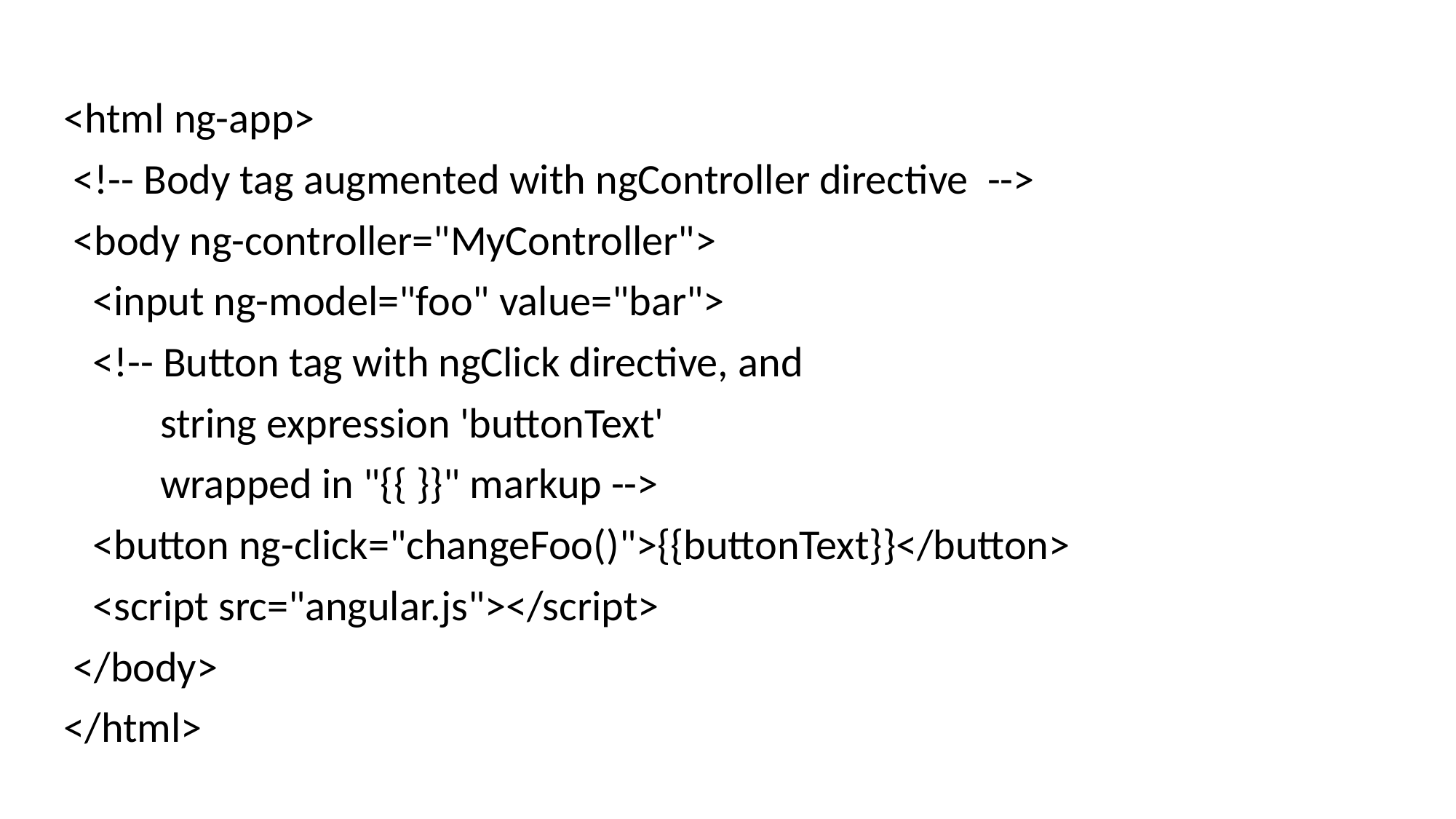

<html ng-app>
 <!-- Body tag augmented with ngController directive  -->
 <body ng-controller="MyController">
   <input ng-model="foo" value="bar">
   <!-- Button tag with ngClick directive, and
          string expression 'buttonText'
          wrapped in "{{ }}" markup -->
   <button ng-click="changeFoo()">{{buttonText}}</button>
   <script src="angular.js"></script>
 </body>
</html>